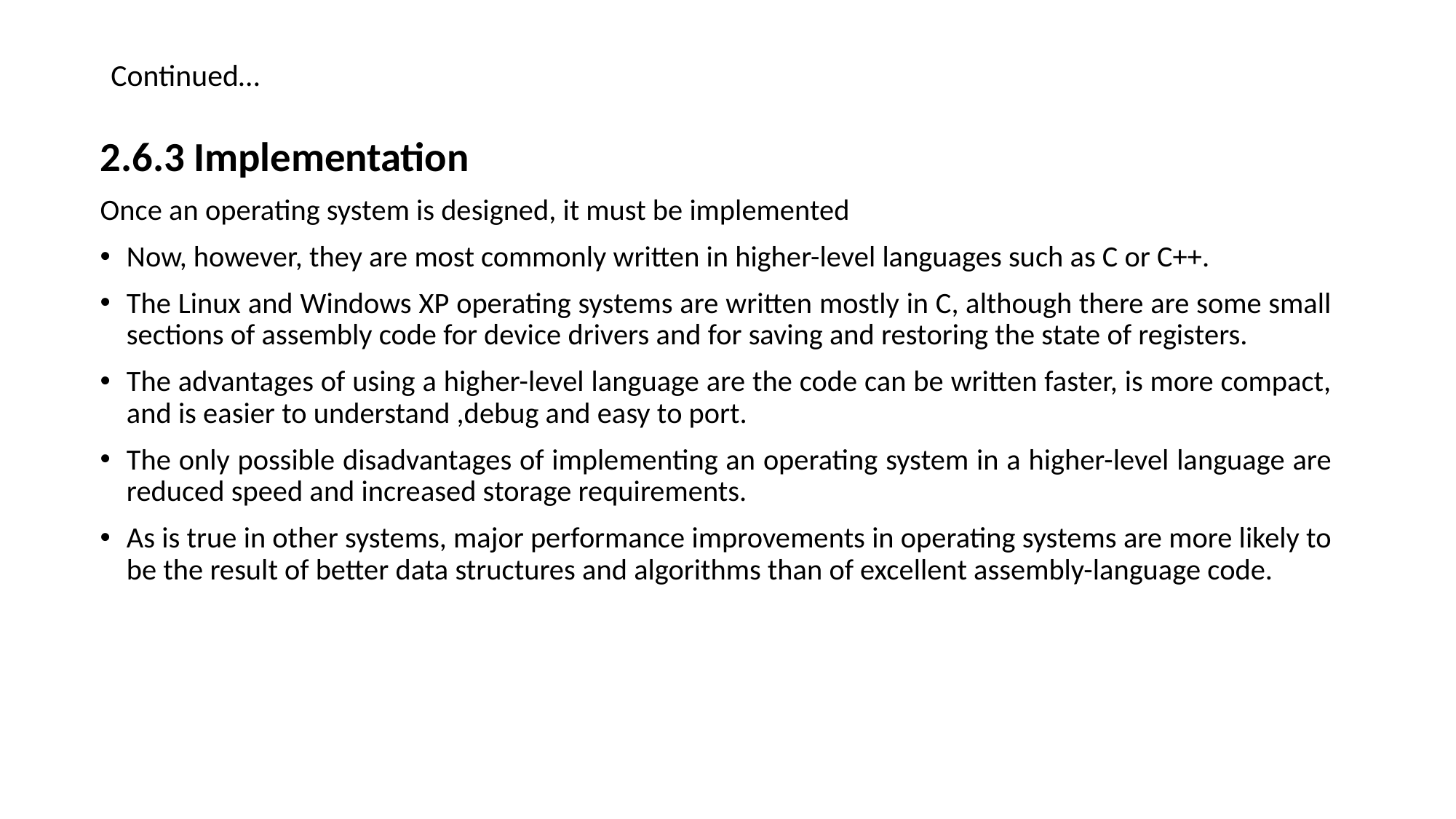

# Continued…
2.6.3 Implementation
Once an operating system is designed, it must be implemented
Now, however, they are most commonly written in higher-level languages such as C or C++.
The Linux and Windows XP operating systems are written mostly in C, although there are some small sections of assembly code for device drivers and for saving and restoring the state of registers.
The advantages of using a higher-level language are the code can be written faster, is more compact, and is easier to understand ,debug and easy to port.
The only possible disadvantages of implementing an operating system in a higher-level language are reduced speed and increased storage requirements.
As is true in other systems, major performance improvements in operating systems are more likely to be the result of better data structures and algorithms than of excellent assembly-language code.